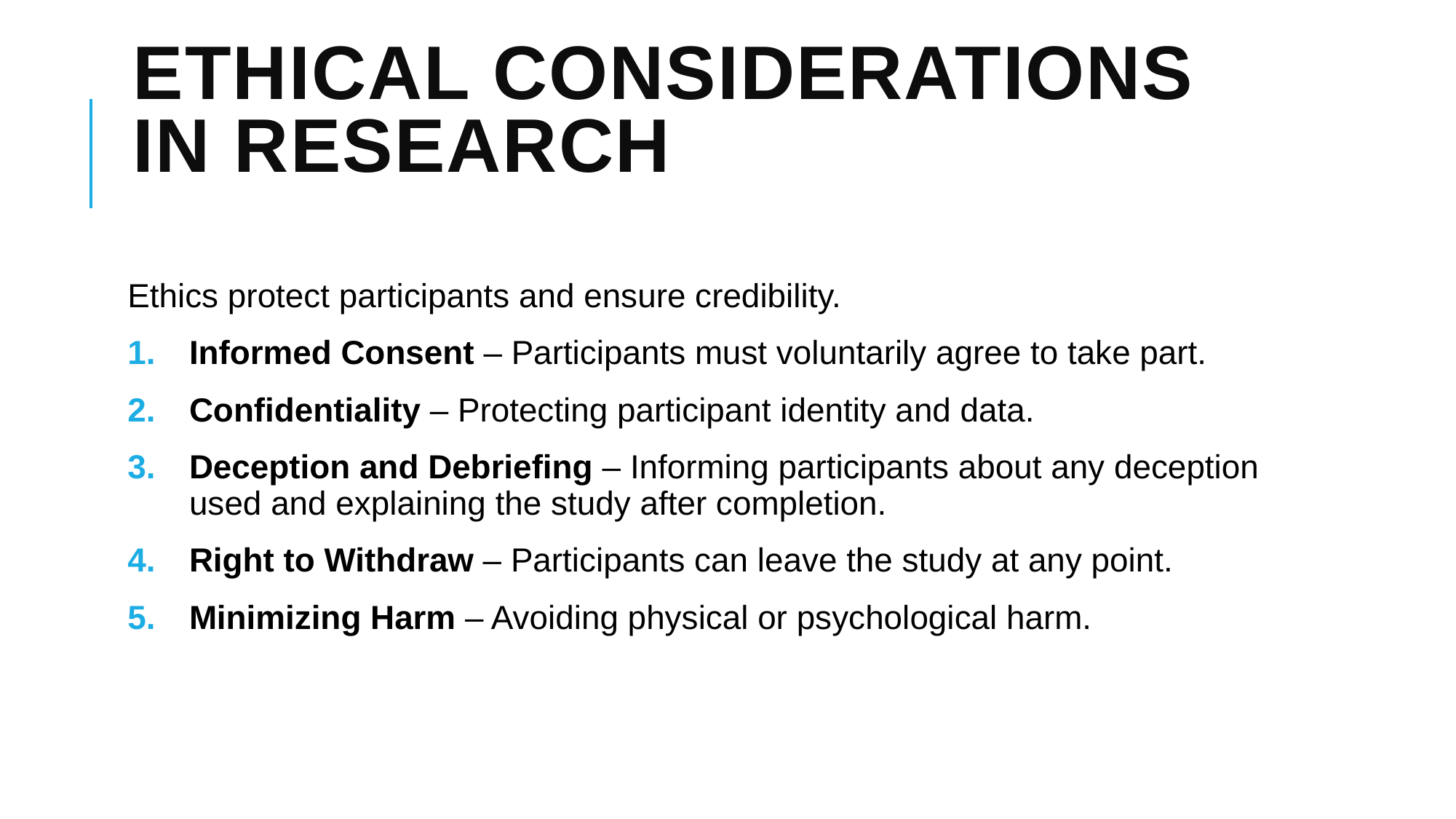

# Ethical Considerations in Research
Ethics protect participants and ensure credibility.
Informed Consent – Participants must voluntarily agree to take part.
Confidentiality – Protecting participant identity and data.
Deception and Debriefing – Informing participants about any deception used and explaining the study after completion.
Right to Withdraw – Participants can leave the study at any point.
Minimizing Harm – Avoiding physical or psychological harm.